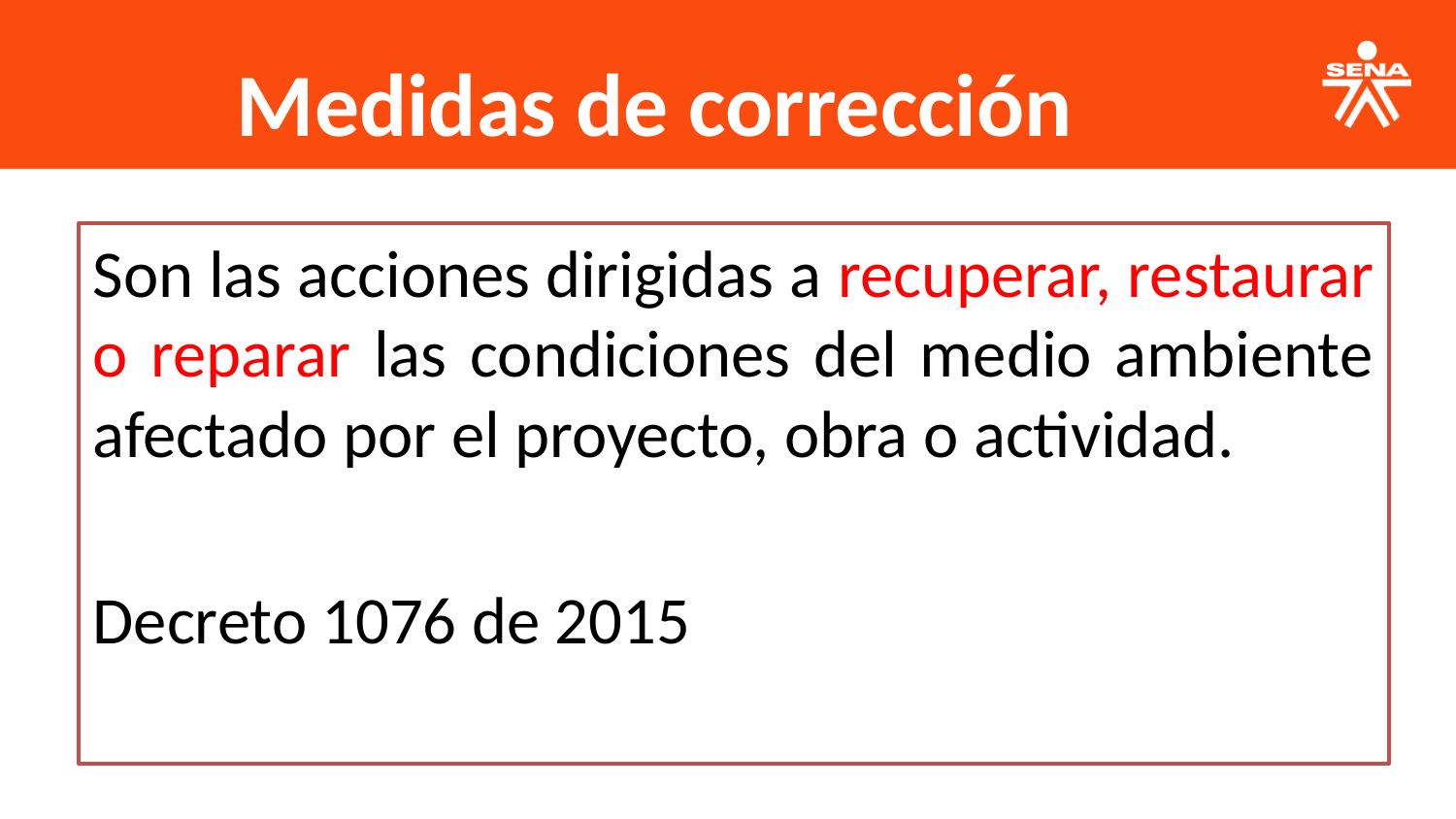

Medidas de corrección
Son las acciones dirigidas a recuperar, restaurar o reparar las condiciones del medio ambiente afectado por el proyecto, obra o actividad.

Decreto 1076 de 2015